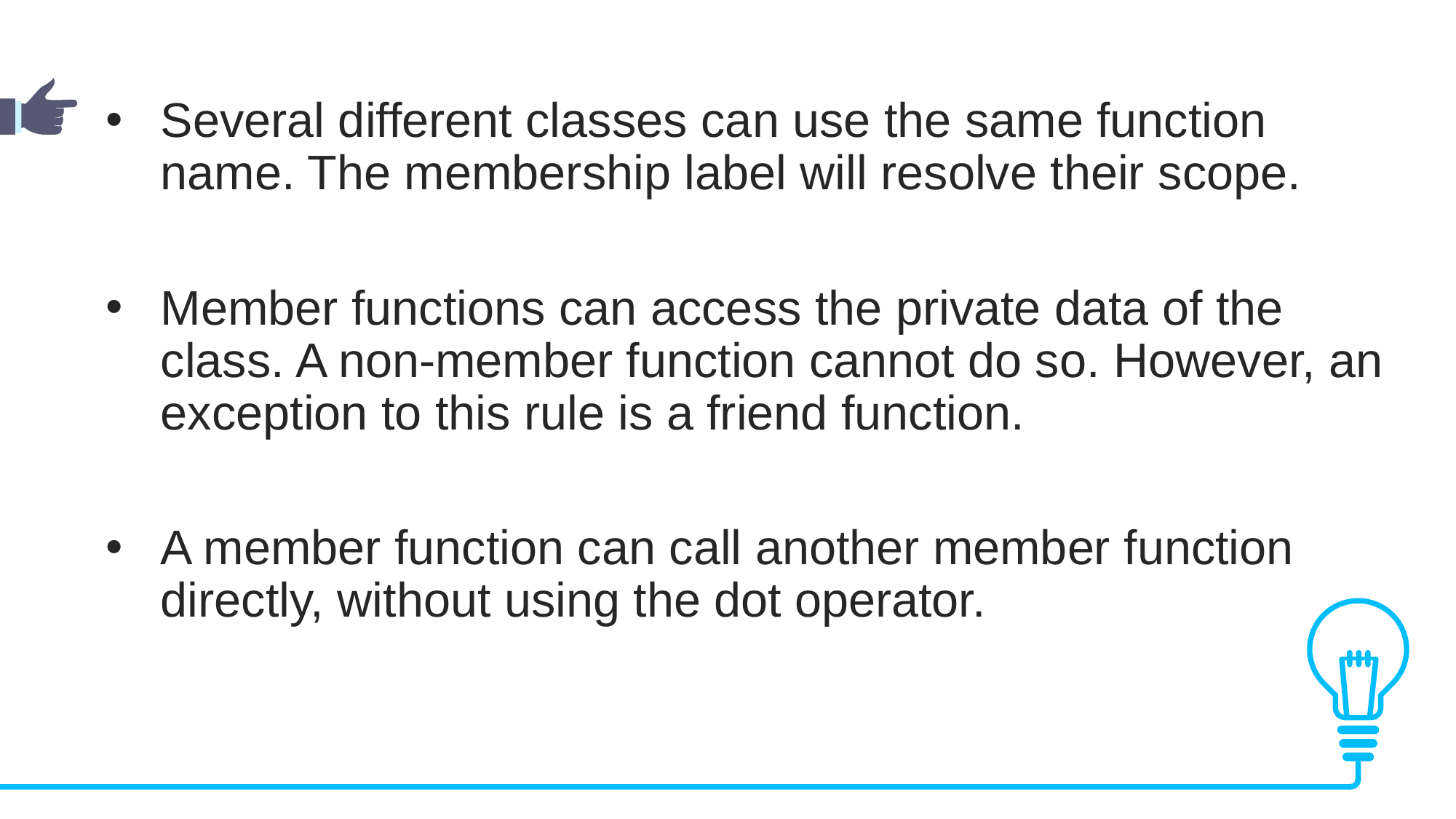

Several different classes can use the same function name. The membership label will resolve their scope.

Member functions can access the private data of the class. A non-member function cannot do so. However, an exception to this rule is a friend function.

A member function can call another member function directly, without using the dot operator.